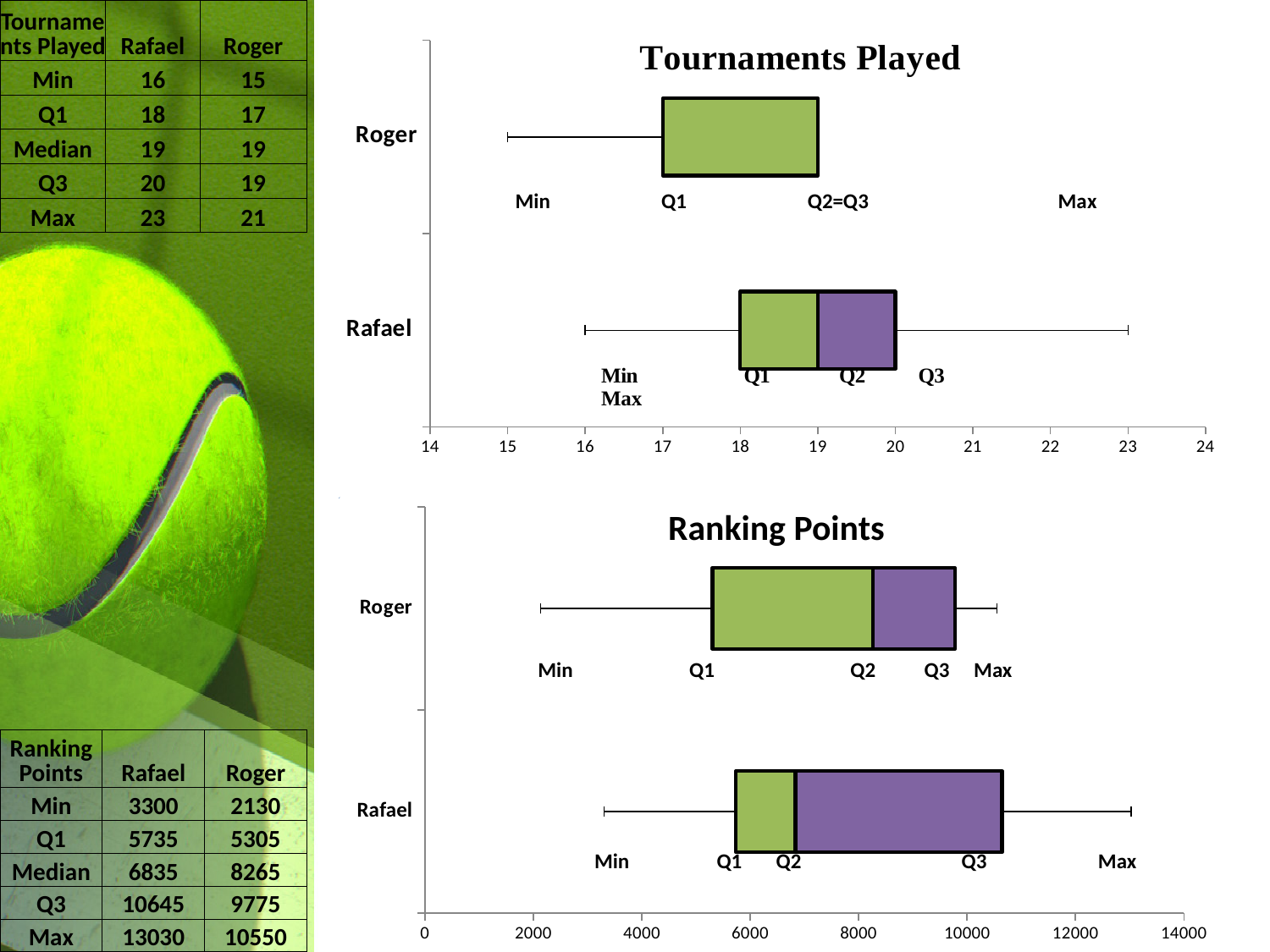

| Tournaments Played | Rafael | Roger |
| --- | --- | --- |
| Min | 16 | 15 |
| Q1 | 18 | 17 |
| Median | 19 | 19 |
| Q3 | 20 | 19 |
| Max | 23 | 21 |

### Chart

| Category | Min | Q1 | Median | Q3 | Max |
|---|---|---|---|---|---|
| Rafael  | 16.0 | 2.0 | 1.0 | 1.0 | 3.0 |
| Roger | 15.0 | 2.0 | 2.0 | 0.0 | 3.0 |

### Chart

| Category |  |  |  |  |  |
|---|---|---|---|---|---|
| Rafael | 3300.0 | 2435.0 | 1100.0 | 3810.0 | 2385.0 |
| Roger | 2130.0 | 3175.0 | 2960.0 | 1510.0 | 775.0 |
            Ranking Points
                Min                        Q1                            Q2          Q3     Max
                 Min                  Q1       Q2                                 Q3                       Max
| Ranking Points | Rafael | Roger |
| --- | --- | --- |
| Min | 3300 | 2130 |
| Q1 | 5735 | 5305 |
| Median | 6835 | 8265 |
| Q3 | 10645 | 9775 |
| Max | 13030 | 10550 |